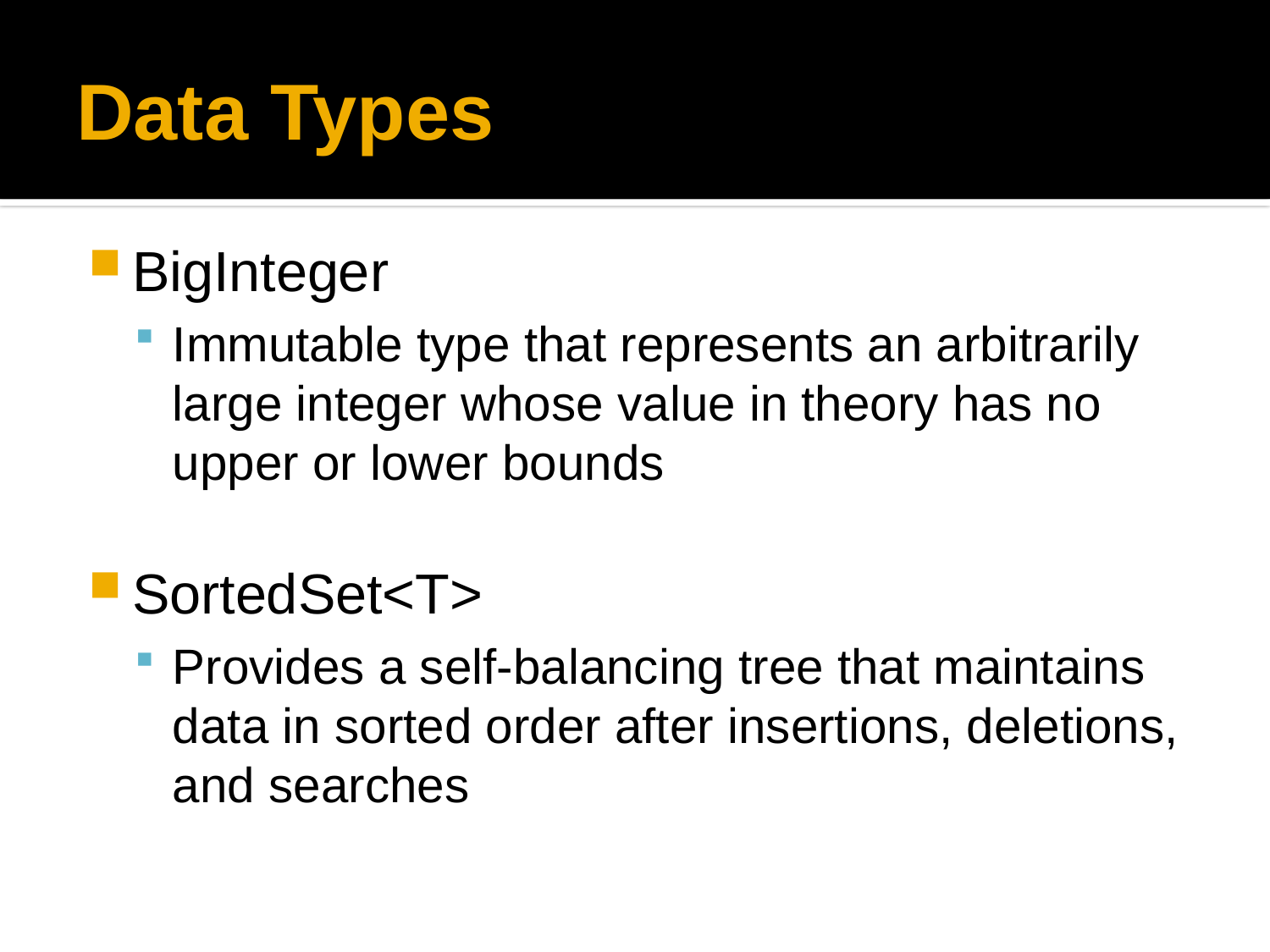

# Data Types
BigInteger
Immutable type that represents an arbitrarily large integer whose value in theory has no upper or lower bounds

SortedSet<T>
Provides a self-balancing tree that maintains data in sorted order after insertions, deletions, and searches